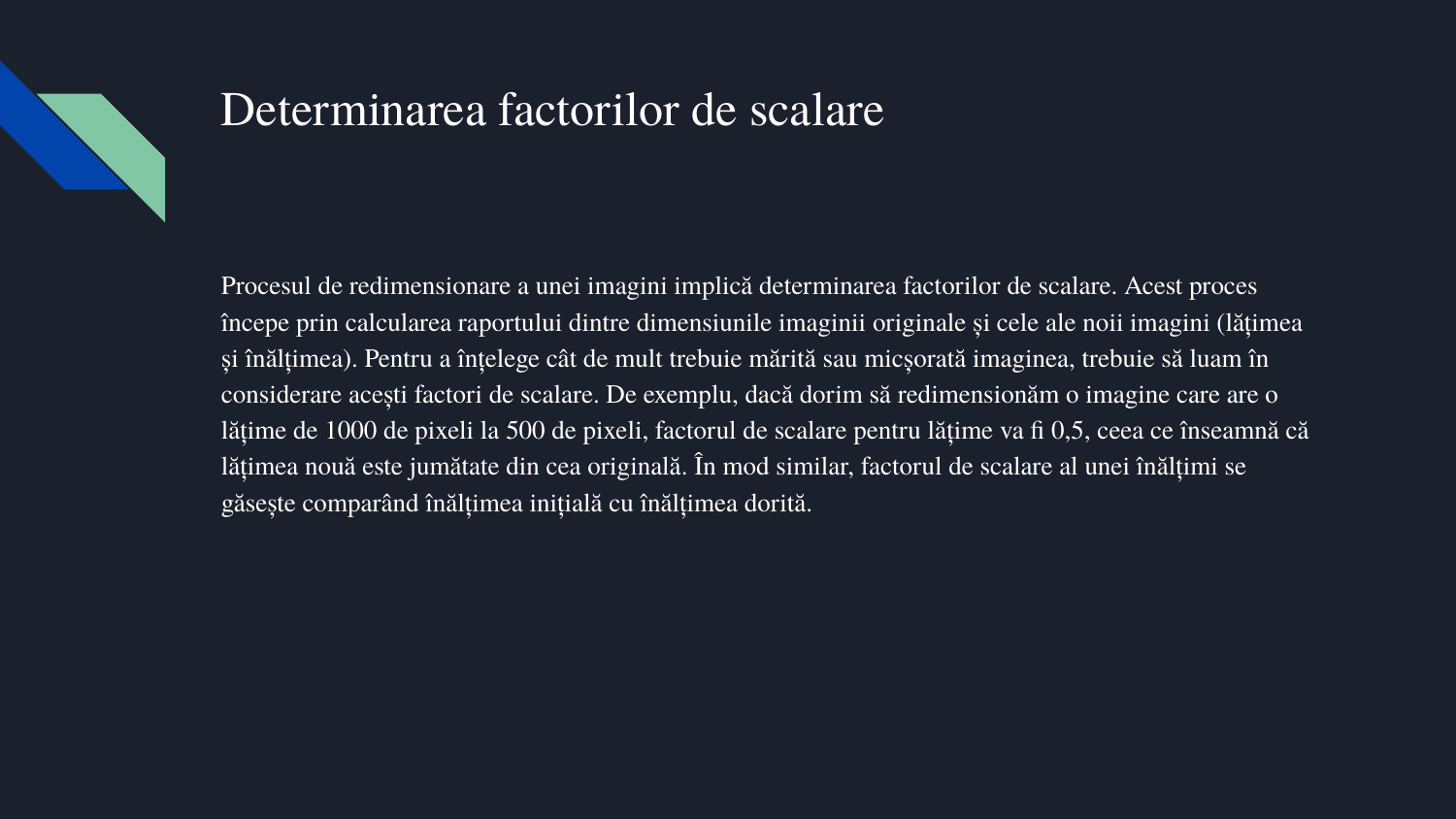

# Determinarea factorilor de scalare
Procesul de redimensionare a unei imagini implică determinarea factorilor de scalare. Acest proces începe prin calcularea raportului dintre dimensiunile imaginii originale și cele ale noii imagini (lățimea și înălțimea). Pentru a înțelege cât de mult trebuie mărită sau micșorată imaginea, trebuie să luam în considerare acești factori de scalare. De exemplu, dacă dorim să redimensionăm o imagine care are o lățime de 1000 de pixeli la 500 de pixeli, factorul de scalare pentru lățime va fi 0,5, ceea ce înseamnă că lățimea nouă este jumătate din cea originală. În mod similar, factorul de scalare al unei înălțimi se găsește comparând înălțimea inițială cu înălțimea dorită.